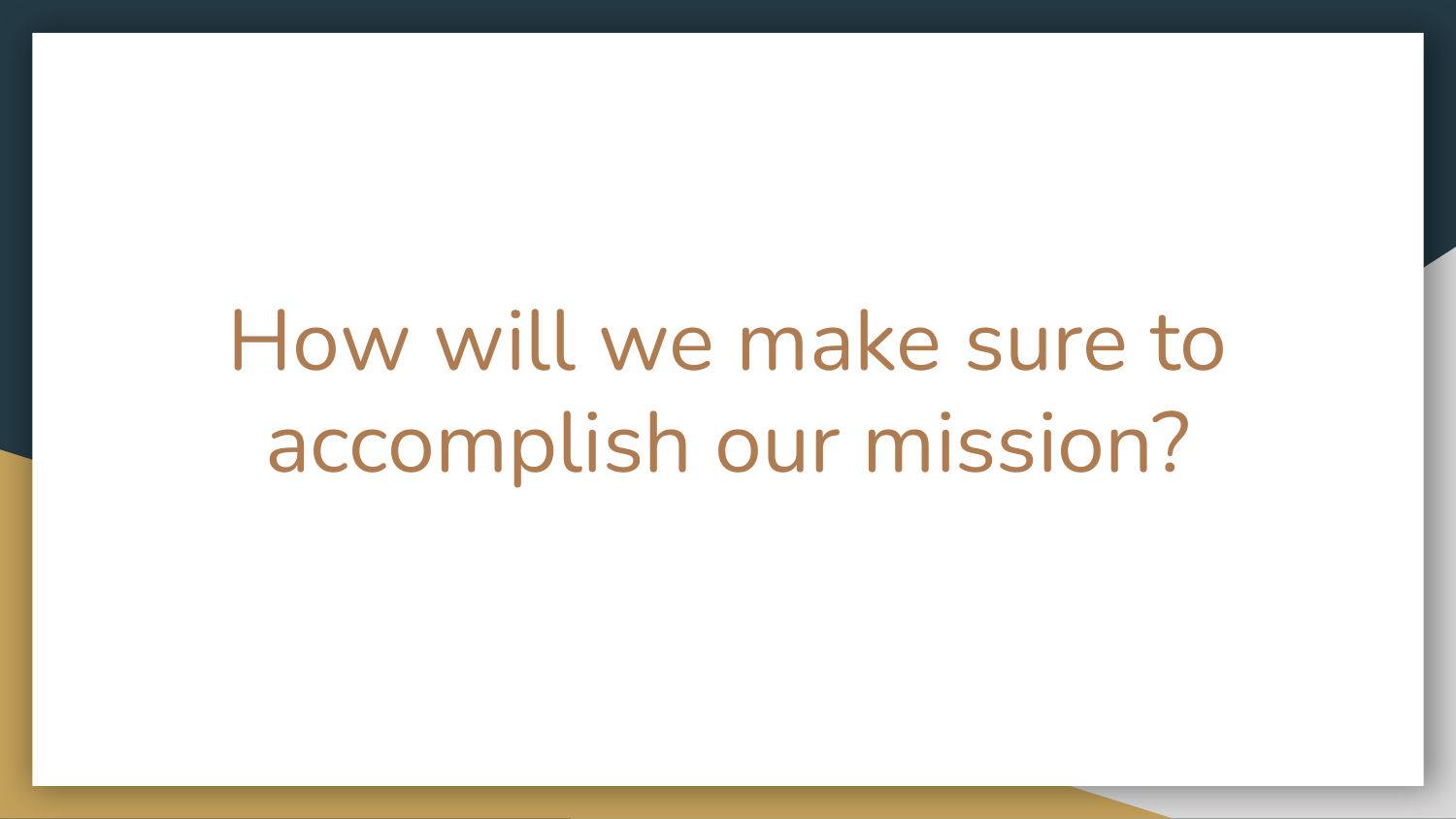

# How will we make sure to accomplish our mission?